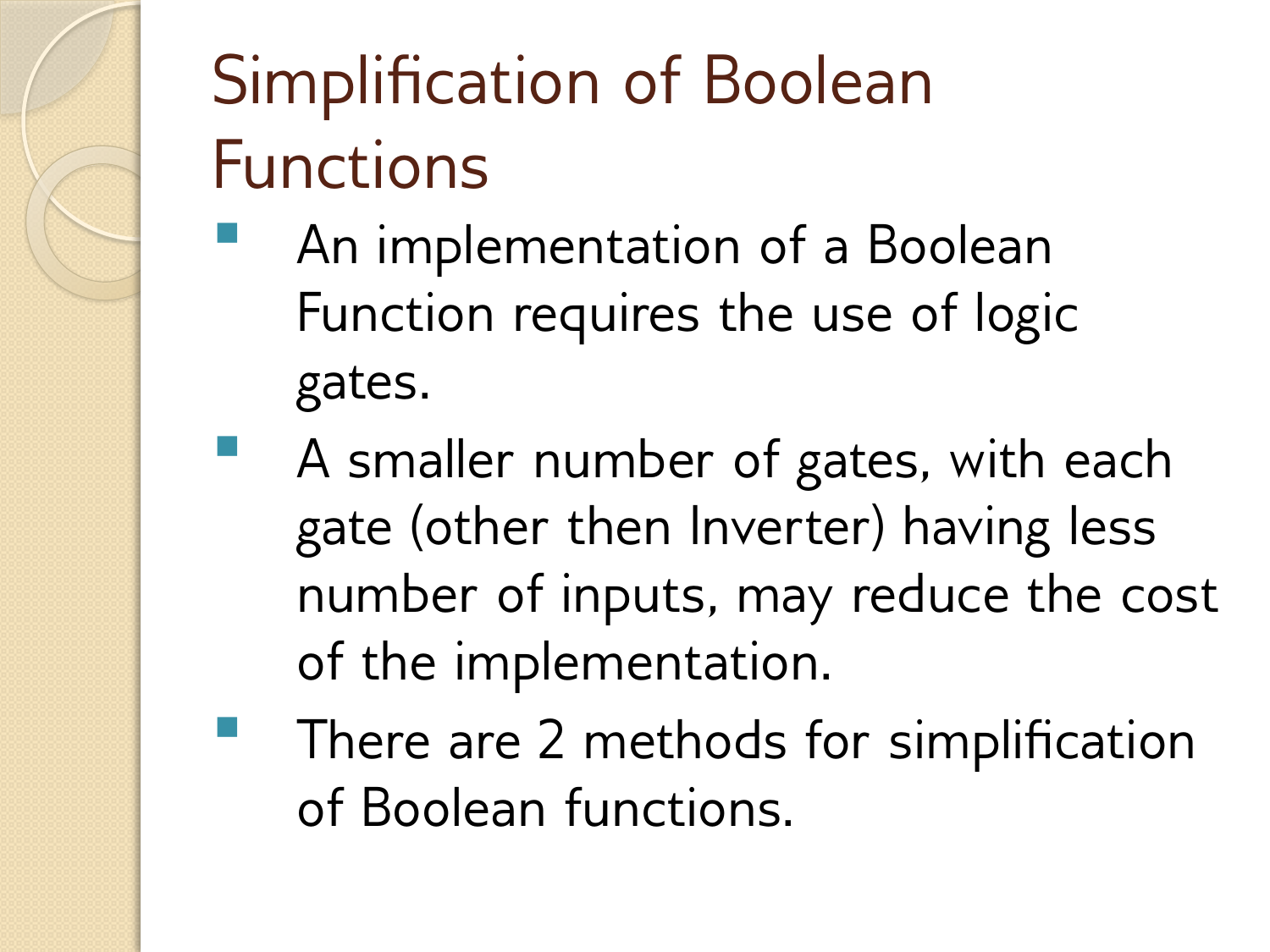

# Simplification of Boolean Functions
An implementation of a Boolean Function requires the use of logic gates.
A smaller number of gates, with each gate (other then Inverter) having less number of inputs, may reduce the cost of the implementation.
There are 2 methods for simplification of Boolean functions.